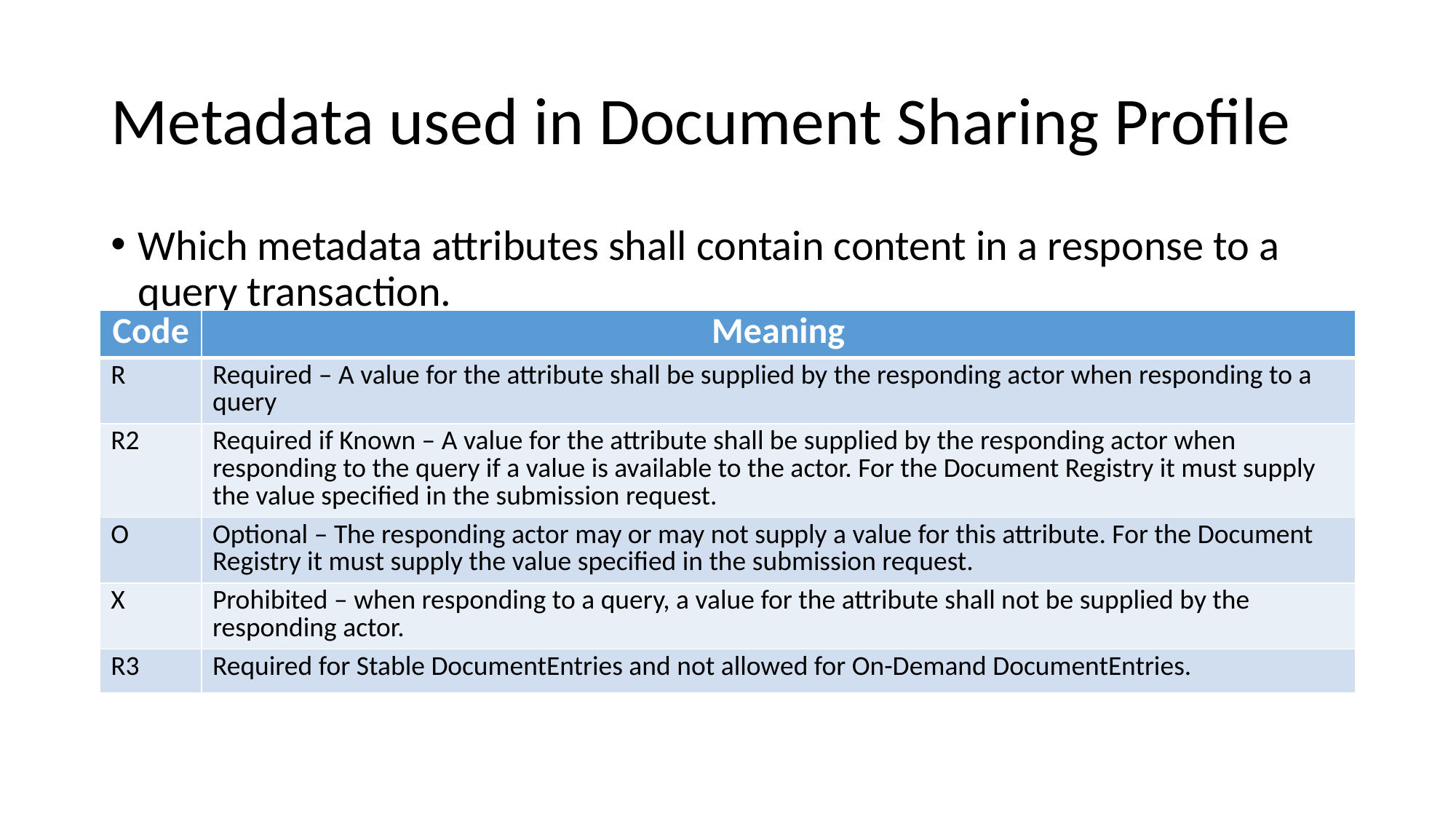

# Metadata used in Document Sharing Profile
Which metadata attributes shall contain content in a response to a query transaction.
| Code | Meaning |
| --- | --- |
| R | Required – A value for the attribute shall be supplied by the responding actor when responding to a query |
| R2 | Required if Known – A value for the attribute shall be supplied by the responding actor when responding to the query if a value is available to the actor. For the Document Registry it must supply the value specified in the submission request. |
| O | Optional – The responding actor may or may not supply a value for this attribute. For the Document Registry it must supply the value specified in the submission request. |
| X | Prohibited – when responding to a query, a value for the attribute shall not be supplied by the responding actor. |
| R3 | Required for Stable DocumentEntries and not allowed for On-Demand DocumentEntries. |